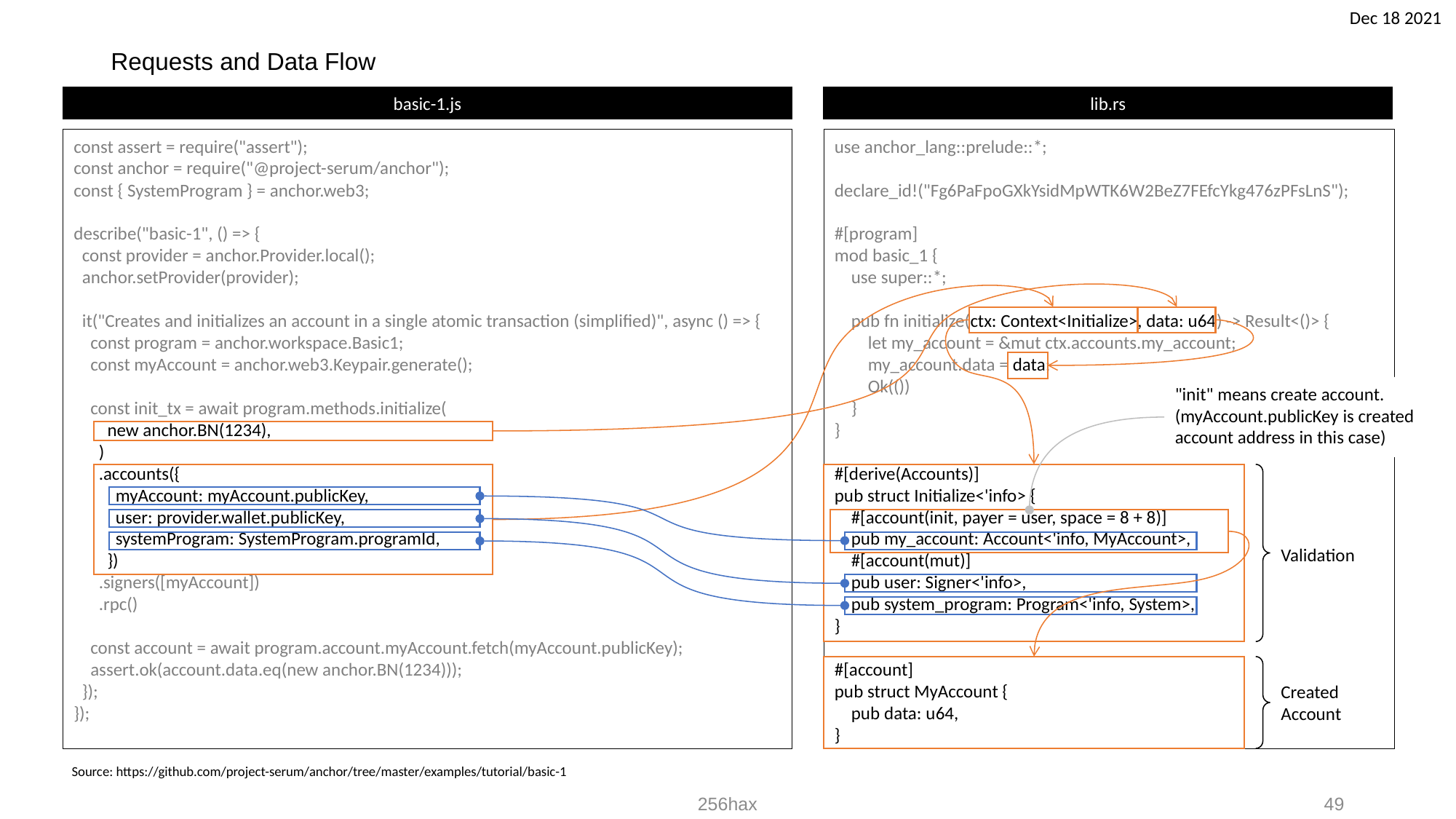

Dec 18 2021
# Requests and Data Flow
basic-1.js
lib.rs
const assert = require("assert");
const anchor = require("@project-serum/anchor");
const { SystemProgram } = anchor.web3;

describe("basic-1", () => {
  const provider = anchor.Provider.local();
  anchor.setProvider(provider);

  it("Creates and initializes an account in a single atomic transaction (simplified)", async () => {
    const program = anchor.workspace.Basic1;
    const myAccount = anchor.web3.Keypair.generate();

    const init_tx = await program.methods.initialize(
        new anchor.BN(1234),
      )
      .accounts({
          myAccount: myAccount.publicKey,
          user: provider.wallet.publicKey,
          systemProgram: SystemProgram.programId,
        })
      .signers([myAccount])
      .rpc()

    const account = await program.account.myAccount.fetch(myAccount.publicKey);
    assert.ok(account.data.eq(new anchor.BN(1234)));
  });
});
use anchor_lang::prelude::*;

declare_id!("Fg6PaFpoGXkYsidMpWTK6W2BeZ7FEfcYkg476zPFsLnS");

#[program]
mod basic_1 {
    use super::*;

    pub fn initialize(ctx: Context<Initialize>, data: u64) -> Result<()> {
        let my_account = &mut ctx.accounts.my_account;
        my_account.data = data;
        Ok(())
    }
}

#[derive(Accounts)]
pub struct Initialize<'info> {
    #[account(init, payer = user, space = 8 + 8)]
    pub my_account: Account<'info, MyAccount>,
    #[account(mut)]
    pub user: Signer<'info>,
    pub system_program: Program<'info, System>,
}

#[account]
pub struct MyAccount {
    pub data: u64,
}

"init" means create account.
(myAccount.publicKey is created account address in this case)

Validation

Created
Account
Source: https://github.com/project-serum/anchor/tree/master/examples/tutorial/basic-1
256hax
49